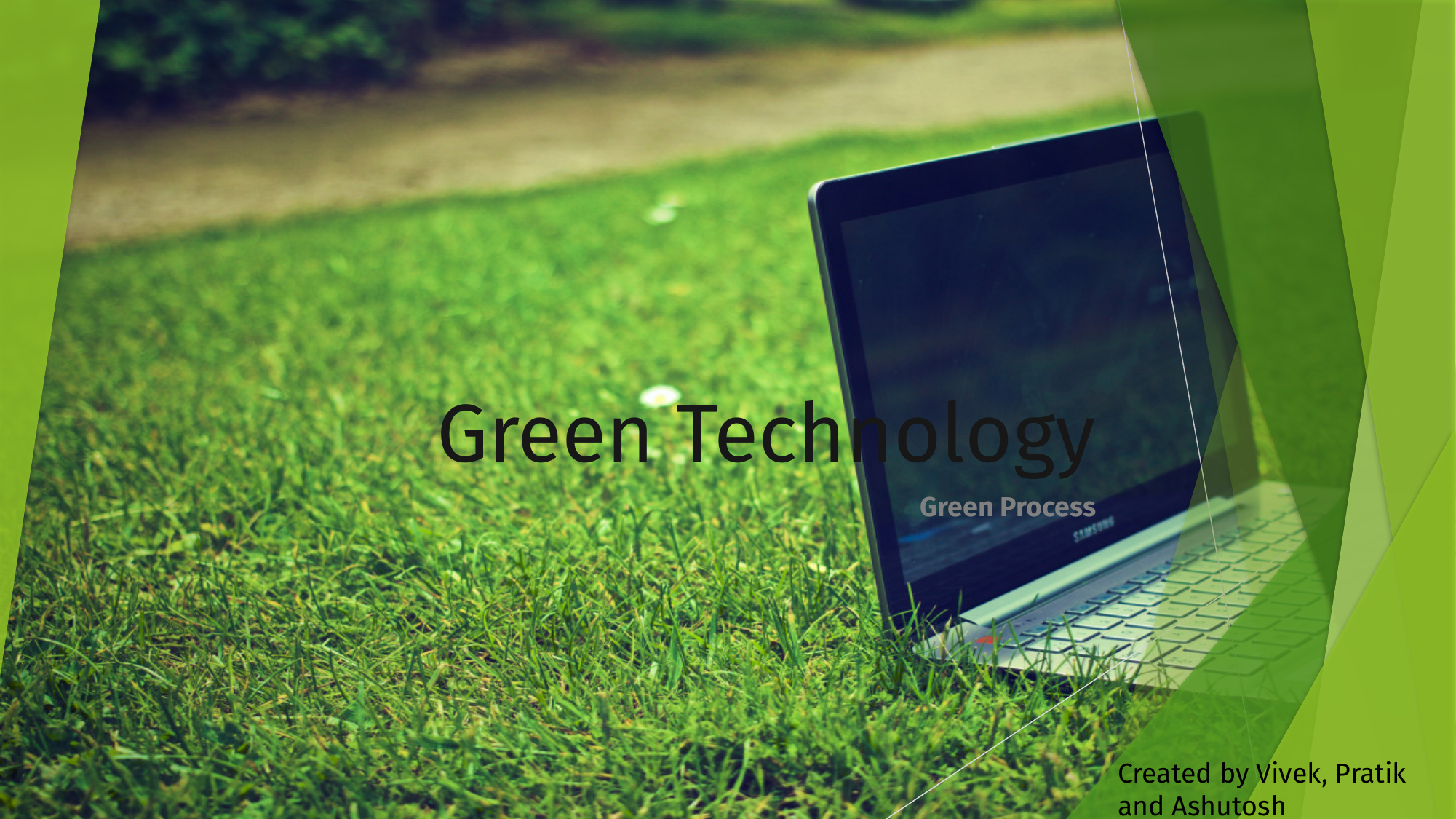

# Green Technology
Green Process

Created by Vivek, Pratik and Ashutosh